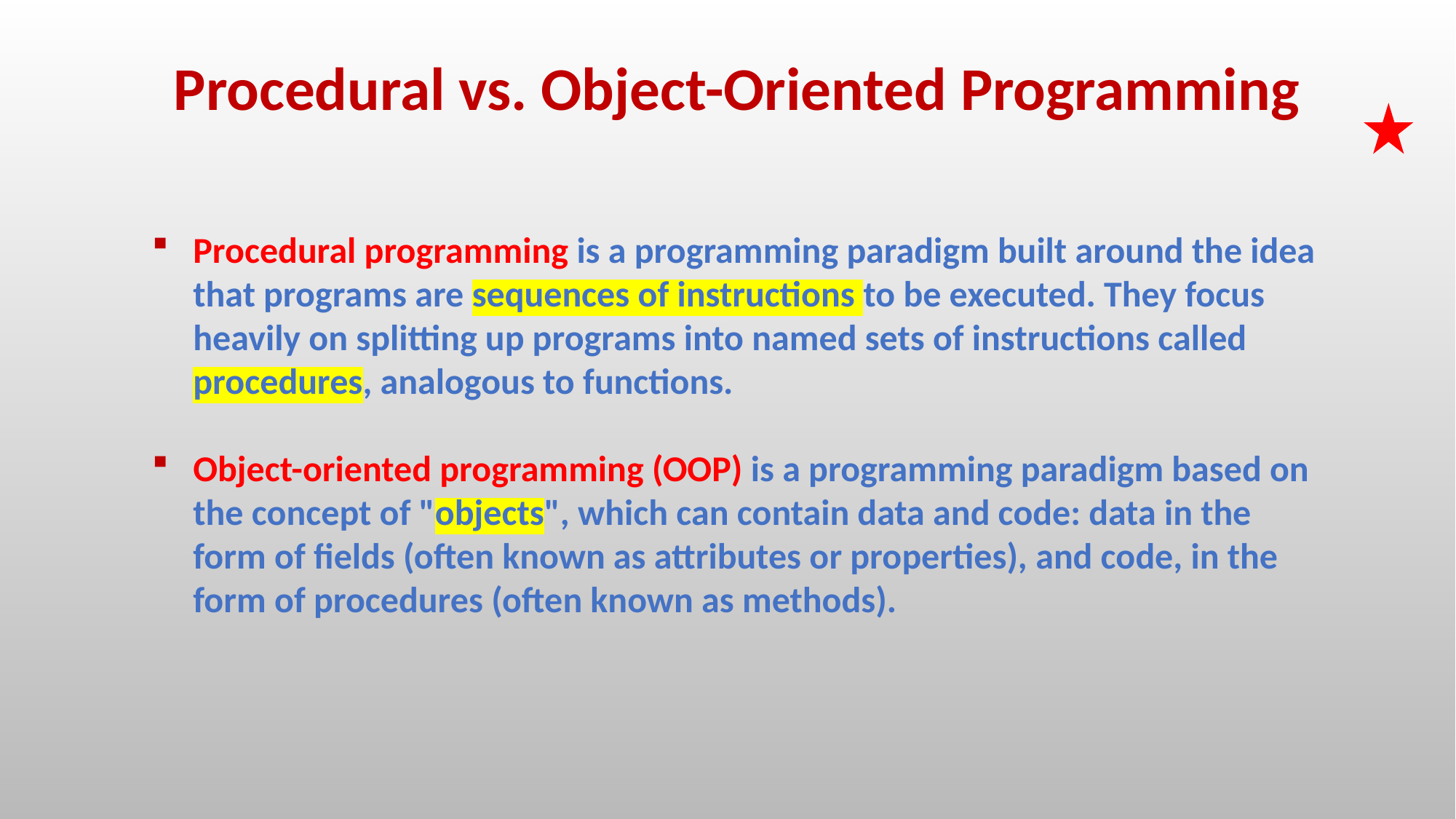

Procedural vs. Object-Oriented Programming

Procedural programming is a programming paradigm built around the idea that programs are sequences of instructions to be executed. They focus heavily on splitting up programs into named sets of instructions called procedures, analogous to functions.

Object-oriented programming (OOP) is a programming paradigm based on the concept of "objects", which can contain data and code: data in the form of fields (often known as attributes or properties), and code, in the form of procedures (often known as methods).